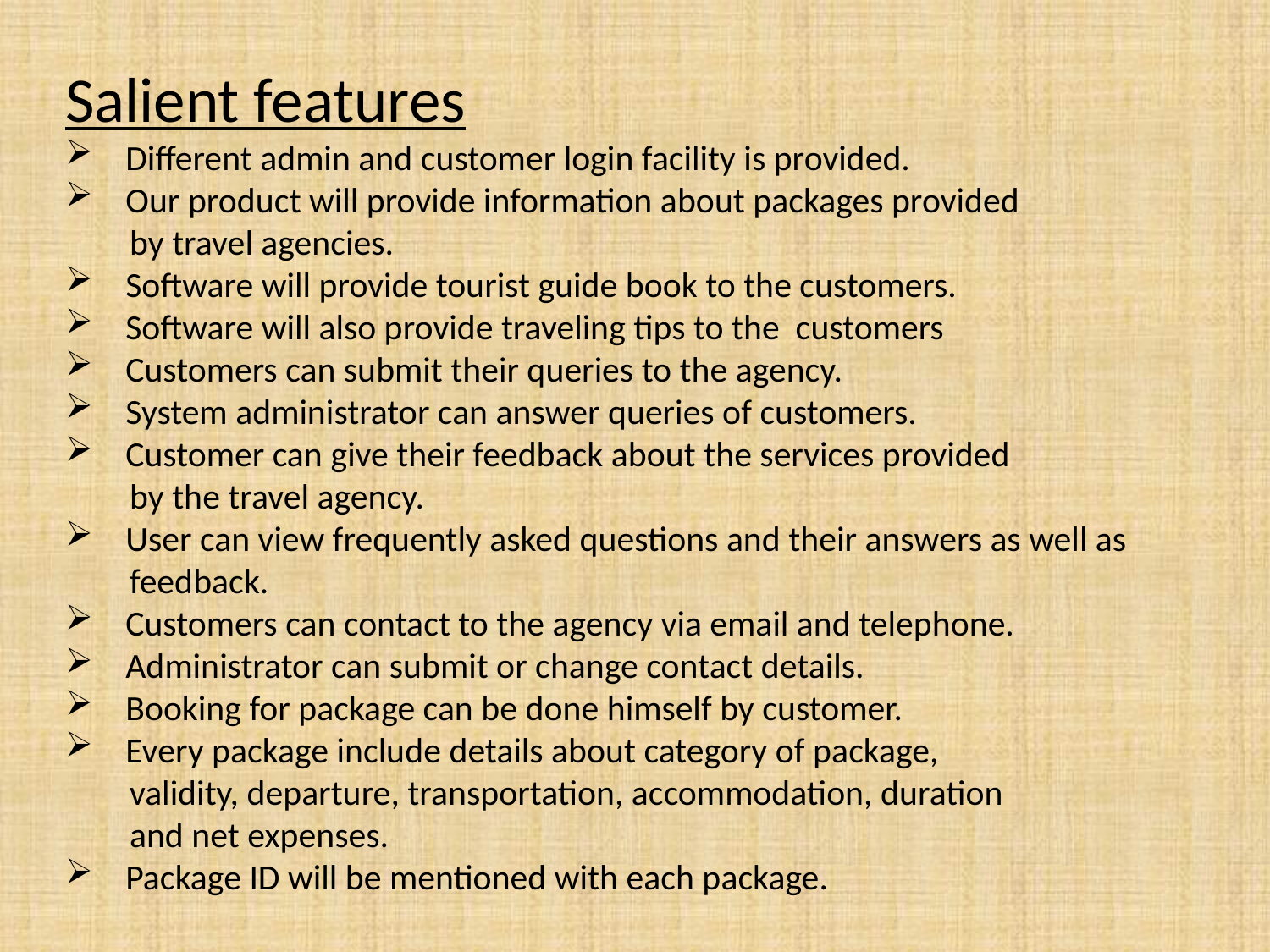

Salient features
    Different admin and customer login facility is provided.
    Our product will provide information about packages provided
        by travel agencies.
    Software will provide tourist guide book to the customers.
    Software will also provide traveling tips to the  customers
    Customers can submit their queries to the agency.
    System administrator can answer queries of customers.
    Customer can give their feedback about the services provided
        by the travel agency.
    User can view frequently asked questions and their answers as well as
        feedback.
    Customers can contact to the agency via email and telephone.
    Administrator can submit or change contact details.
    Booking for package can be done himself by customer.
    Every package include details about category of package,
        validity, departure, transportation, accommodation, duration
        and net expenses.
    Package ID will be mentioned with each package.